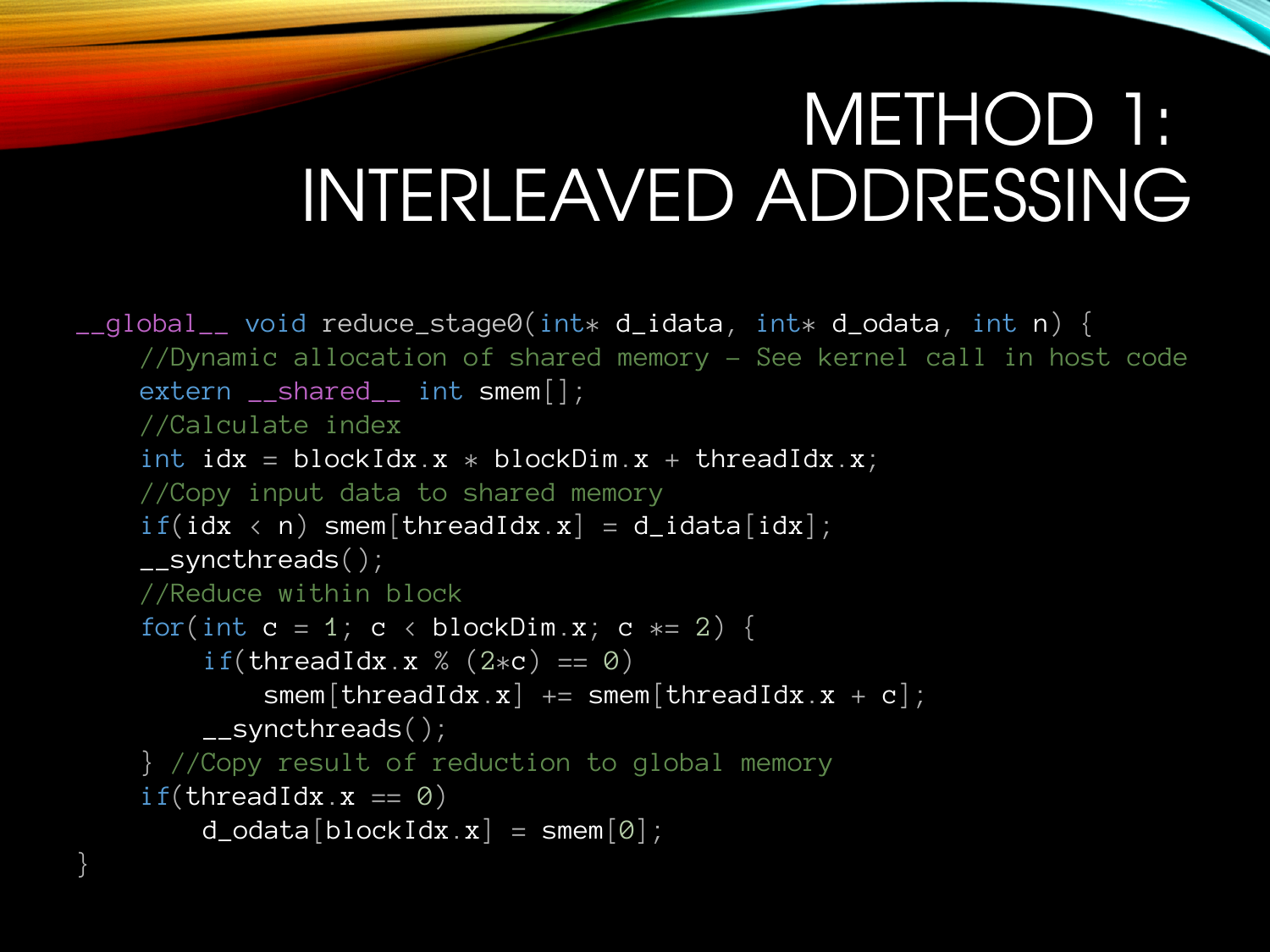

# Method 1:
Interleaved Addressing
__global__ void reduce_stage0(int* d_idata, int* d_odata, int n) {
//Dynamic allocation of shared memory - See kernel call in host code
extern __shared__ int smem[];
//Calculate index
int idx = blockIdx.x * blockDim.x + threadIdx.x;
//Copy input data to shared memory
if(idx < n) smem[threadIdx.x] = d_idata[idx];
__syncthreads();
//Reduce within block
for(int c = 1; c < blockDim.x; c *= 2) {
	if(threadIdx.x % (2*c) == 0)
	    smem[threadIdx.x] += smem[threadIdx.x + c];
	__syncthreads();
} //Copy result of reduction to global memory
if(threadIdx.x == 0)
	d_odata[blockIdx.x] = smem[0];
}